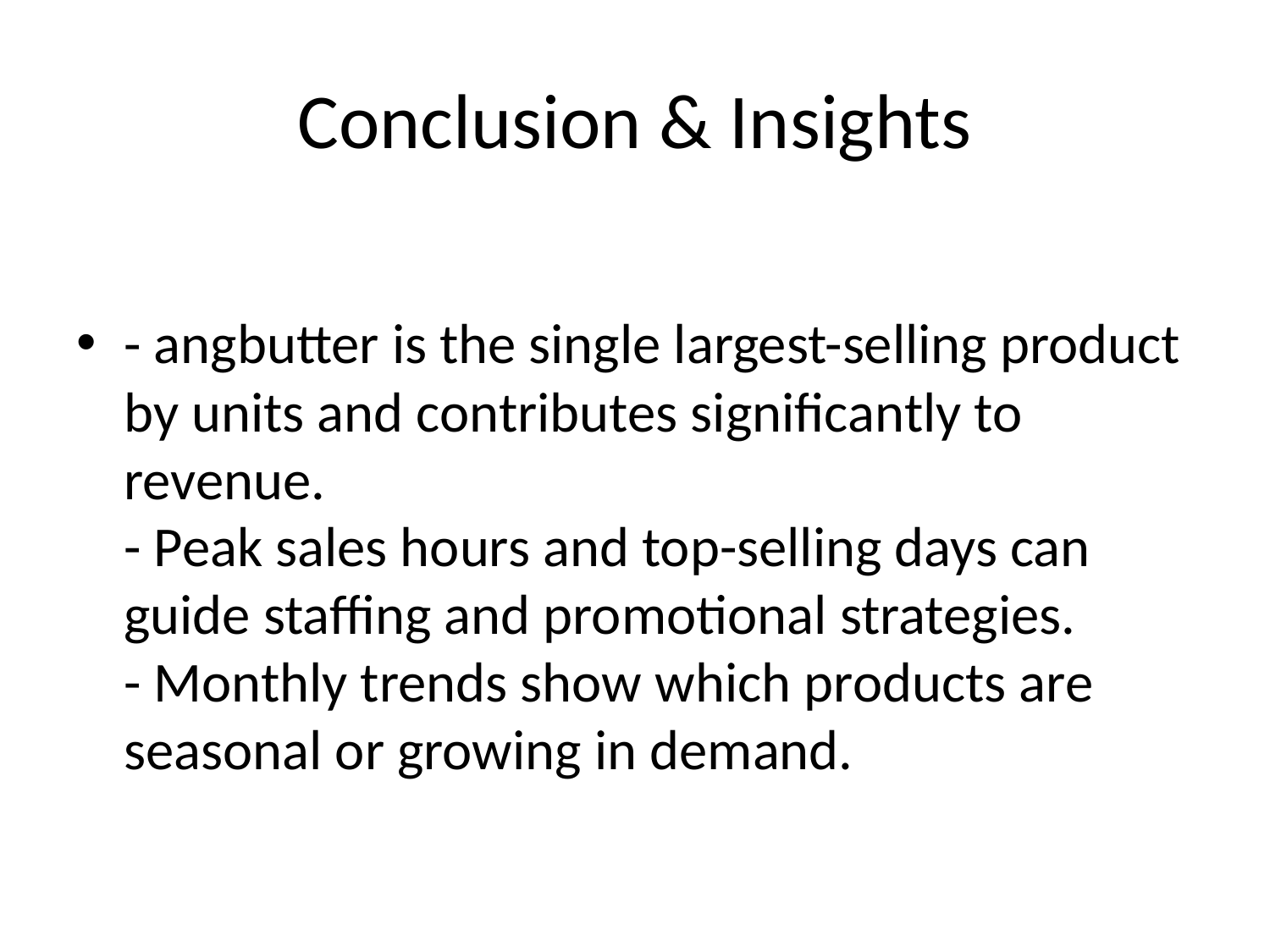

# Conclusion & Insights

- angbutter is the single largest-selling product by units and contributes significantly to revenue.
- Peak sales hours and top-selling days can guide staffing and promotional strategies.
- Monthly trends show which products are seasonal or growing in demand.